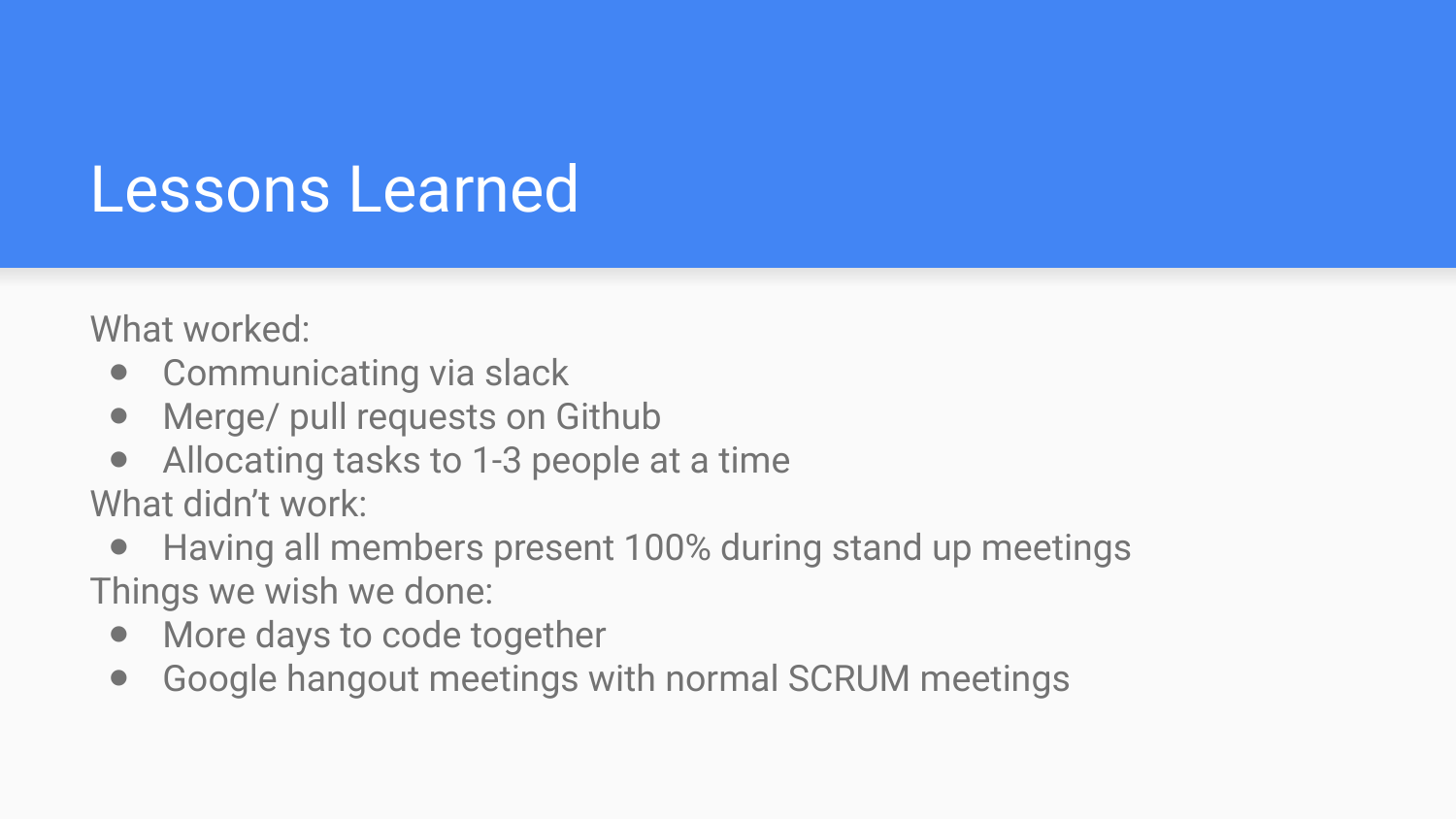

# Lessons Learned
What worked:
Communicating via slack
Merge/ pull requests on Github
Allocating tasks to 1-3 people at a time
What didn’t work:
Having all members present 100% during stand up meetings
Things we wish we done:
More days to code together
Google hangout meetings with normal SCRUM meetings